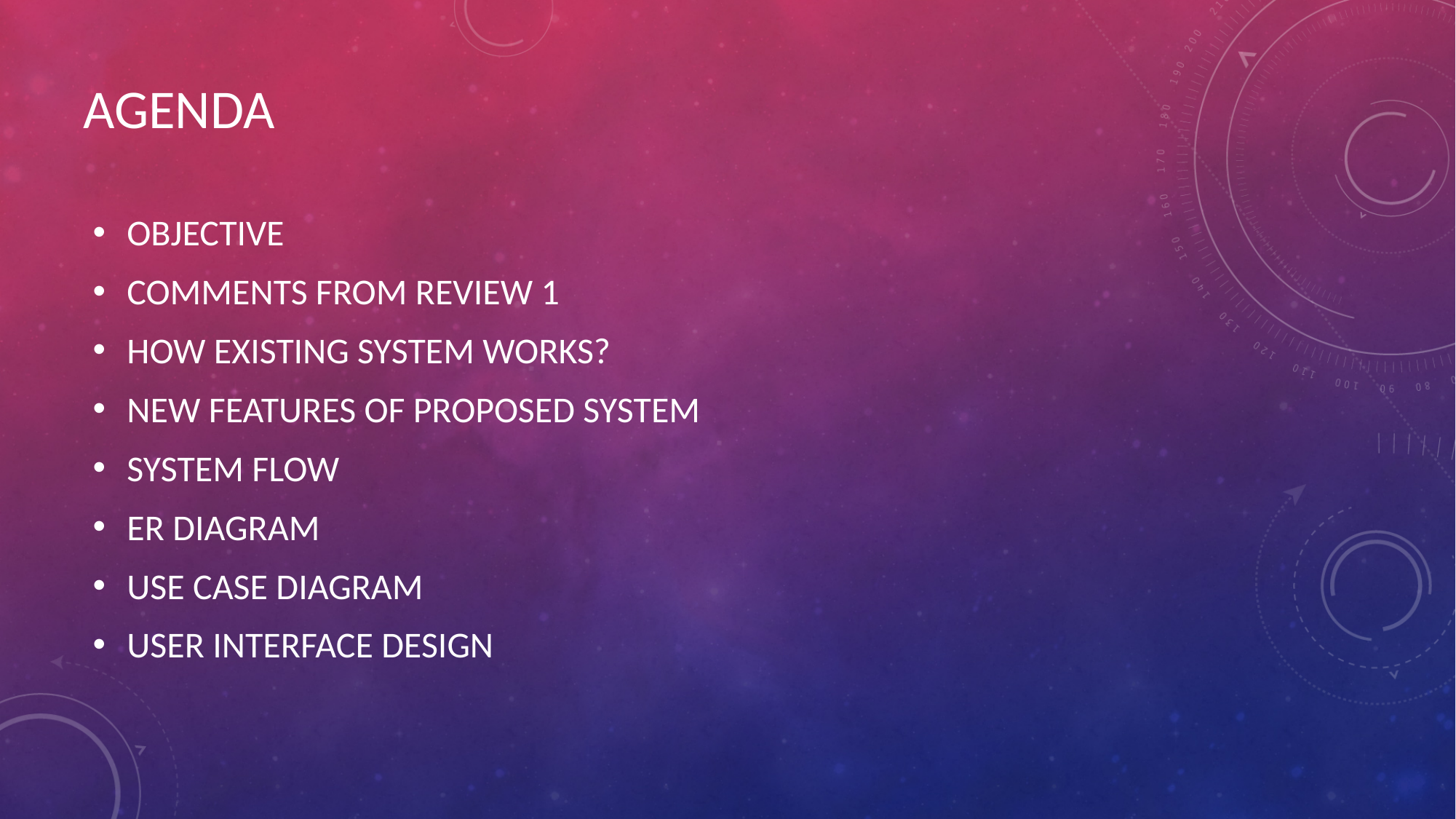

# AGENDA
OBJECTIVE
COMMENTS FROM REVIEW 1
HOW EXISTING SYSTEM WORKS?
NEW FEATURES OF PROPOSED SYSTEM
SYSTEM FLOW
ER DIAGRAM
USE CASE DIAGRAM
USER INTERFACE DESIGN